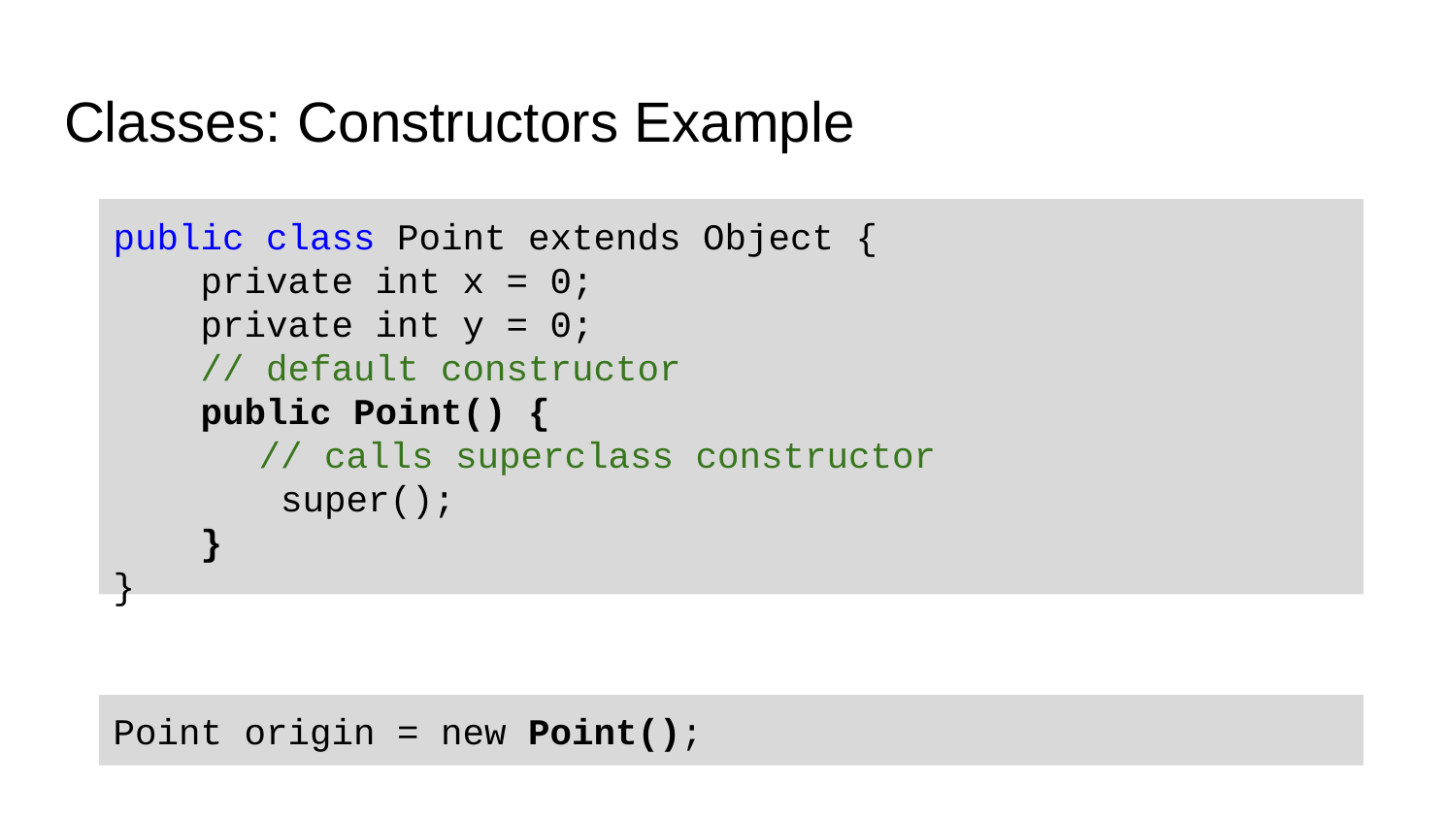

# Classes: Constructors Example
public class Point extends Object {
    private int x = 0;
    private int y = 0;
    // default constructor
    public Point() {
	// calls superclass constructor
	 super();
    }
}
Point origin = new Point();